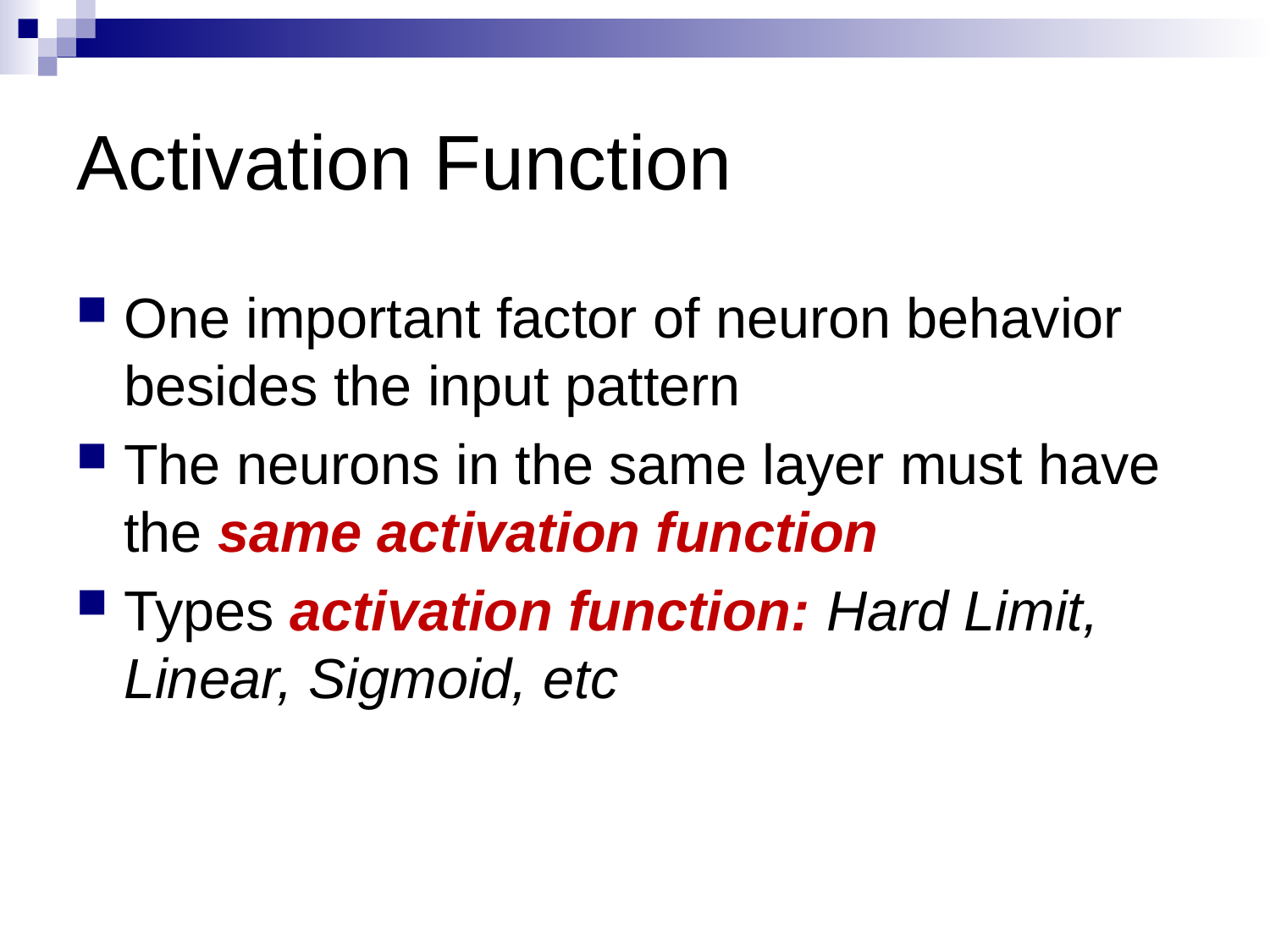

# Activation Function
One important factor of neuron behavior besides the input pattern
The neurons in the same layer must have the same activation function
Types activation function: Hard Limit, Linear, Sigmoid, etc